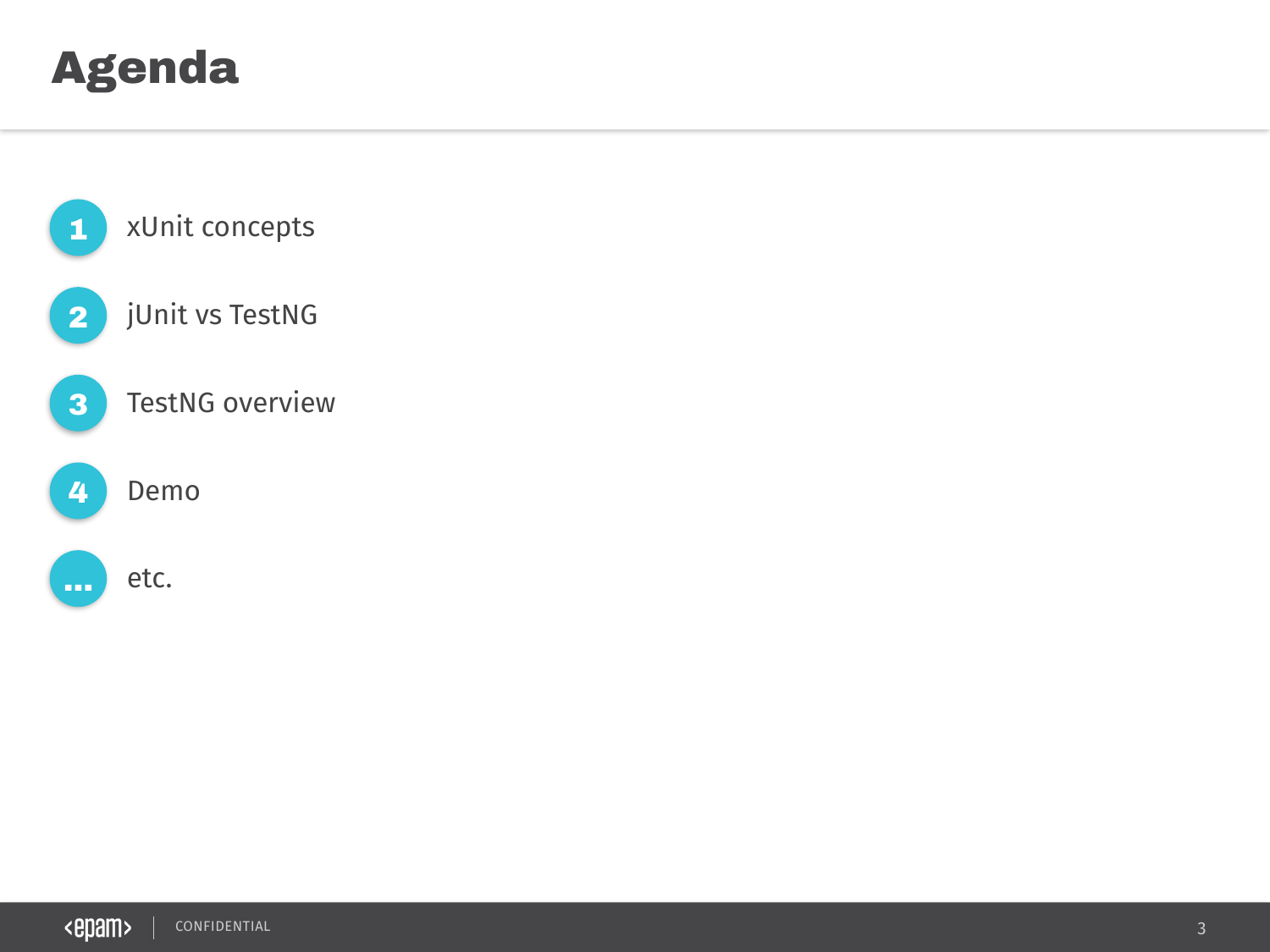

Agenda

1
xUnit concepts

2
jUnit vs TestNG

3
TestNG overview

4
Demo

…
etc.